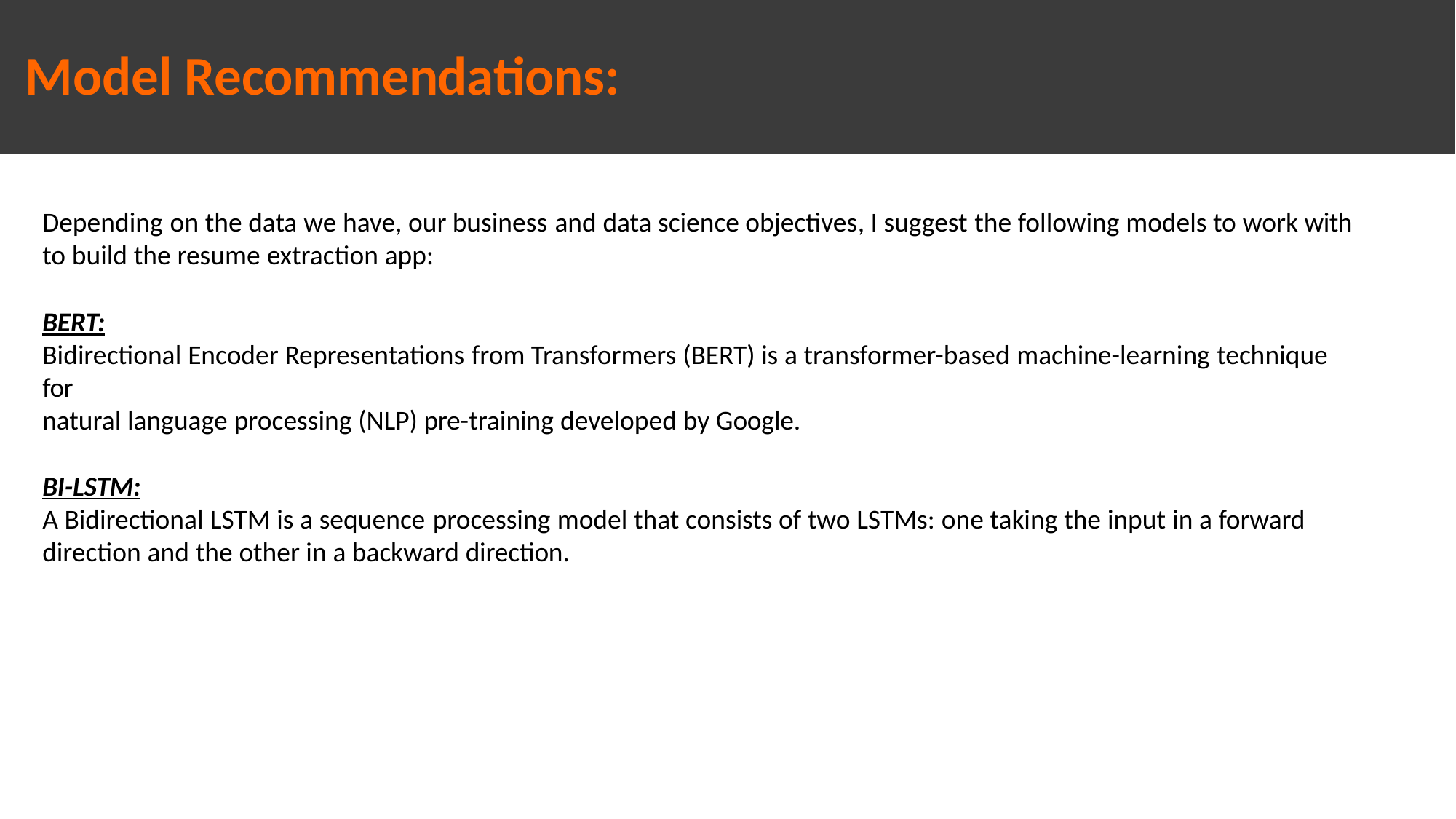

# Model Recommendations:
Depending on the data we have, our business and data science objectives, I suggest the following models to work with to build the resume extraction app:

BERT:
Bidirectional Encoder Representations from Transformers (BERT) is a transformer-based machine-learning technique for
natural language processing (NLP) pre-training developed by Google.

BI-LSTM:
A Bidirectional LSTM is a sequence processing model that consists of two LSTMs: one taking the input in a forward direction and the other in a backward direction.